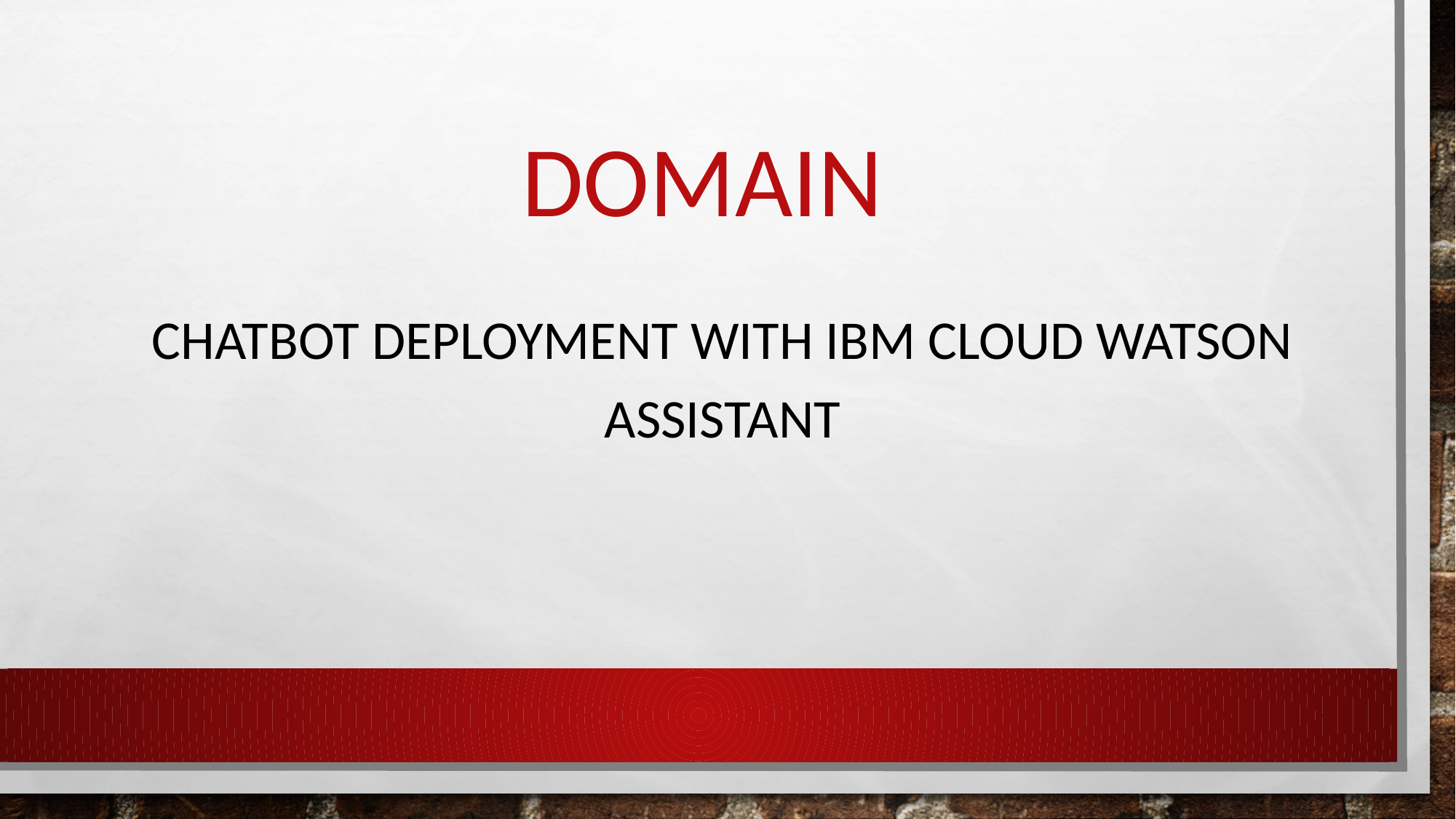

# DOMAIN
Chatbot Deployment with IBM Cloud Watson Assistant